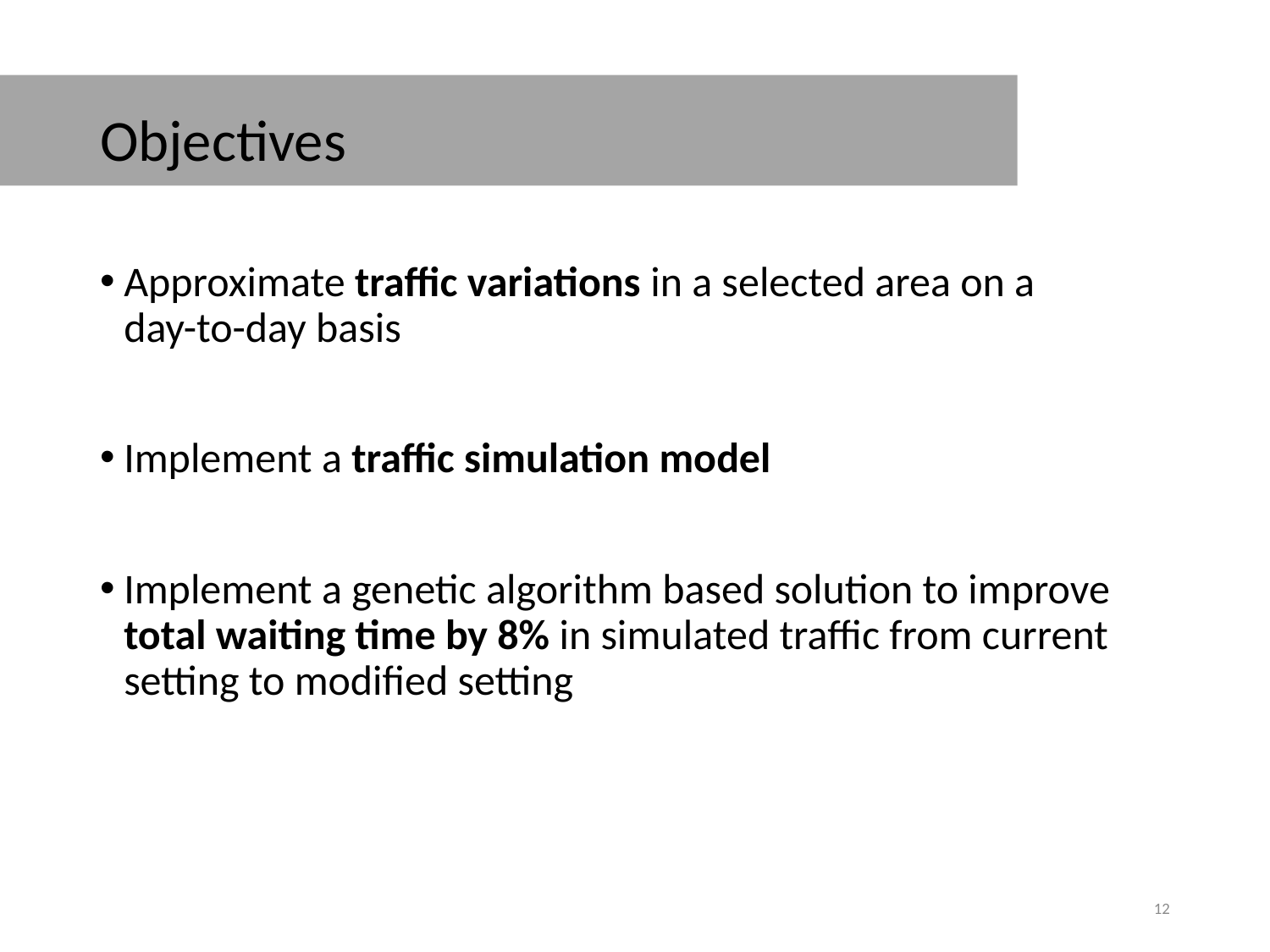

# Objectives

Approximate traffic variations in a selected area on a
day-to-day basis

Implement a traffic simulation model

Implement a genetic algorithm based solution to improve total waiting time by 8% in simulated traffic from current setting to modified setting

12